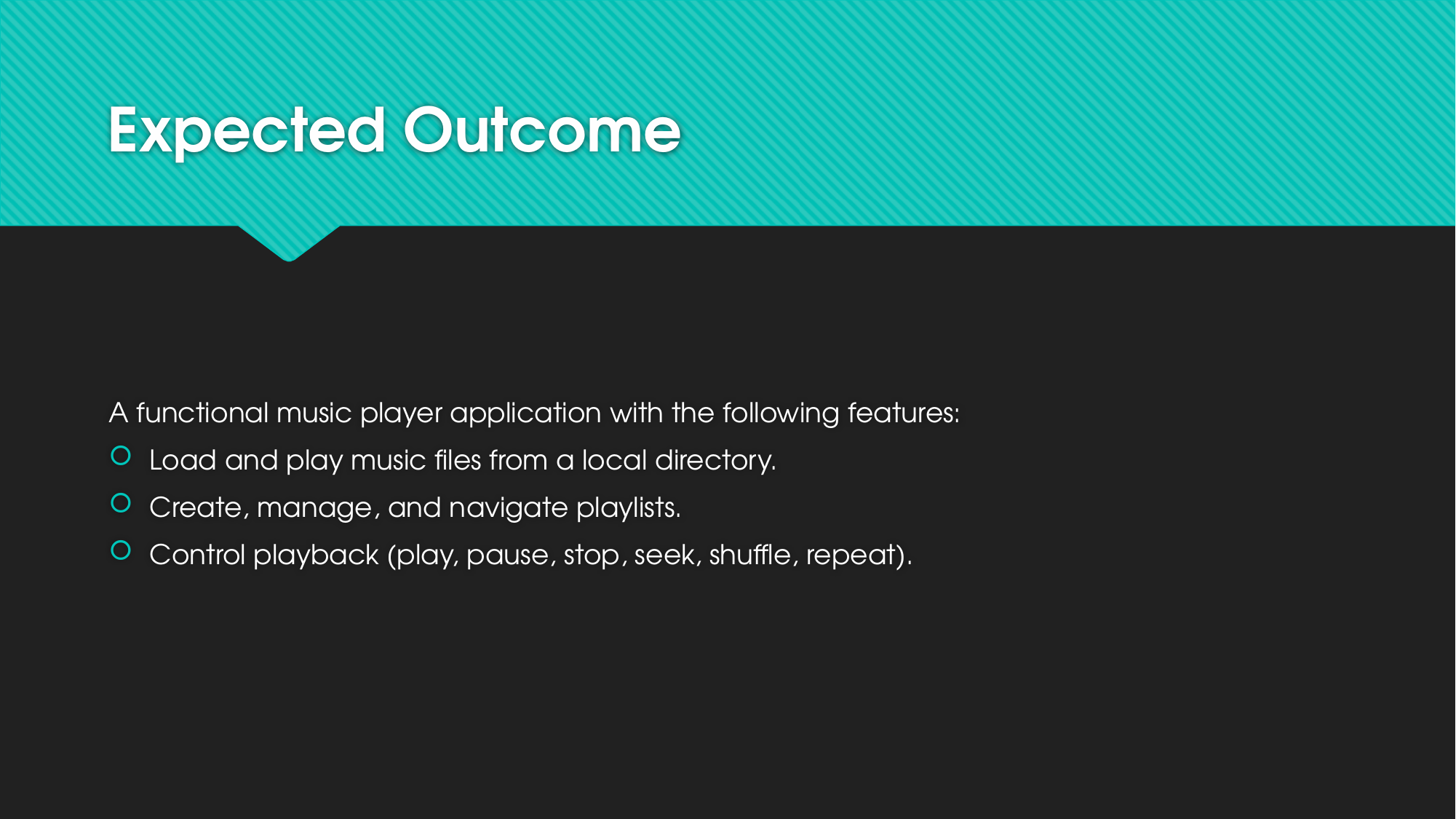

# Expected Outcome
A functional music player application with the following features:
Load and play music files from a local directory.
Create, manage, and navigate playlists.
Control playback (play, pause, stop, seek, shuffle, repeat).